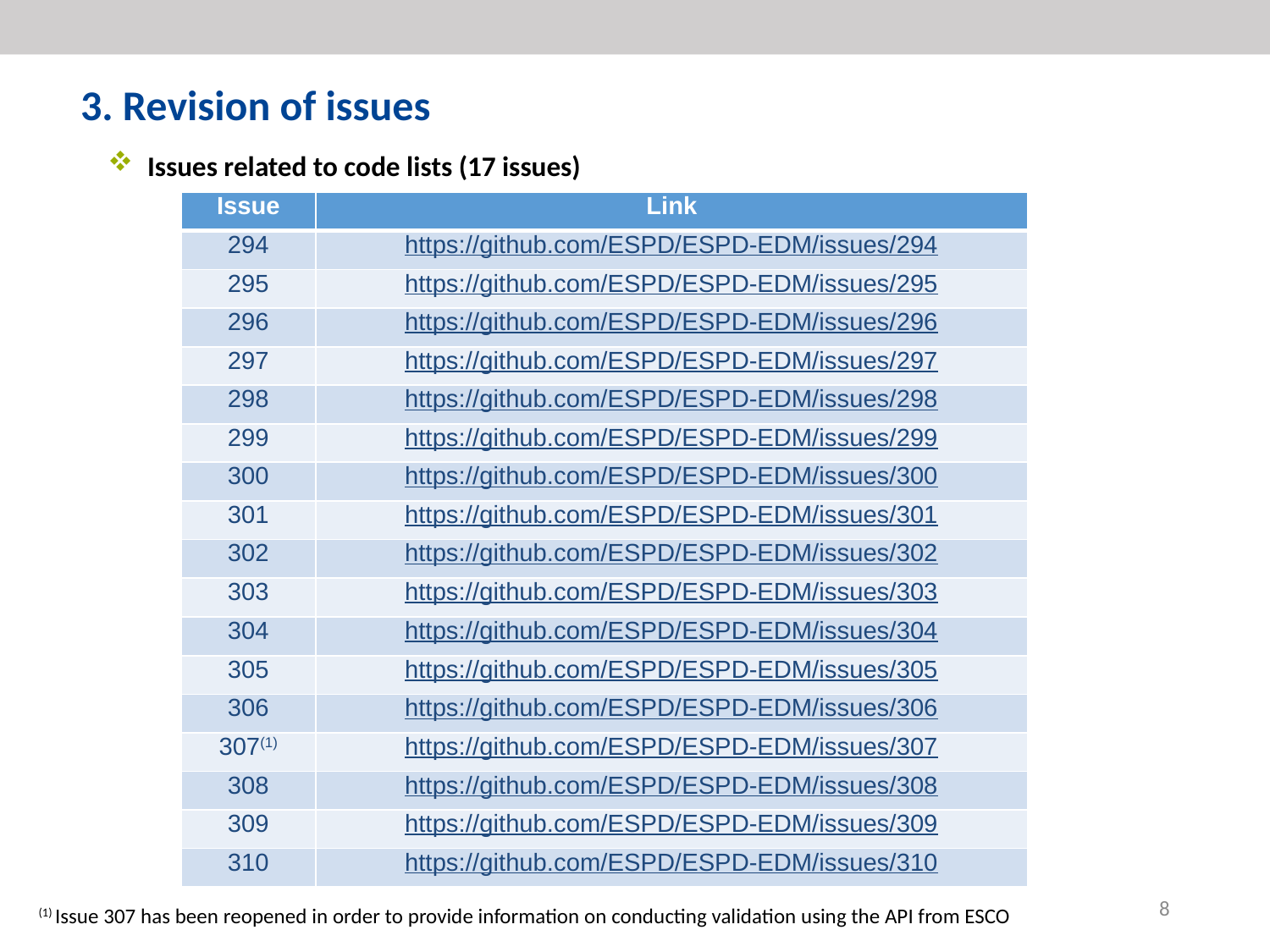

3. Revision of issues

Issues related to code lists (17 issues)

| Issue | Link |
| --- | --- |
| 294 | https://github.com/ESPD/ESPD-EDM/issues/294 |
| 295 | https://github.com/ESPD/ESPD-EDM/issues/295 |
| 296 | https://github.com/ESPD/ESPD-EDM/issues/296 |
| 297 | https://github.com/ESPD/ESPD-EDM/issues/297 |
| 298 | https://github.com/ESPD/ESPD-EDM/issues/298 |
| 299 | https://github.com/ESPD/ESPD-EDM/issues/299 |
| 300 | https://github.com/ESPD/ESPD-EDM/issues/300 |
| 301 | https://github.com/ESPD/ESPD-EDM/issues/301 |
| 302 | https://github.com/ESPD/ESPD-EDM/issues/302 |
| 303 | https://github.com/ESPD/ESPD-EDM/issues/303 |
| 304 | https://github.com/ESPD/ESPD-EDM/issues/304 |
| 305 | https://github.com/ESPD/ESPD-EDM/issues/305 |
| 306 | https://github.com/ESPD/ESPD-EDM/issues/306 |
| 307(1) | https://github.com/ESPD/ESPD-EDM/issues/307 |
| 308 | https://github.com/ESPD/ESPD-EDM/issues/308 |
| 309 | https://github.com/ESPD/ESPD-EDM/issues/309 |
| 310 | https://github.com/ESPD/ESPD-EDM/issues/310 |
8
(1) Issue 307 has been reopened in order to provide information on conducting validation using the API from ESCO